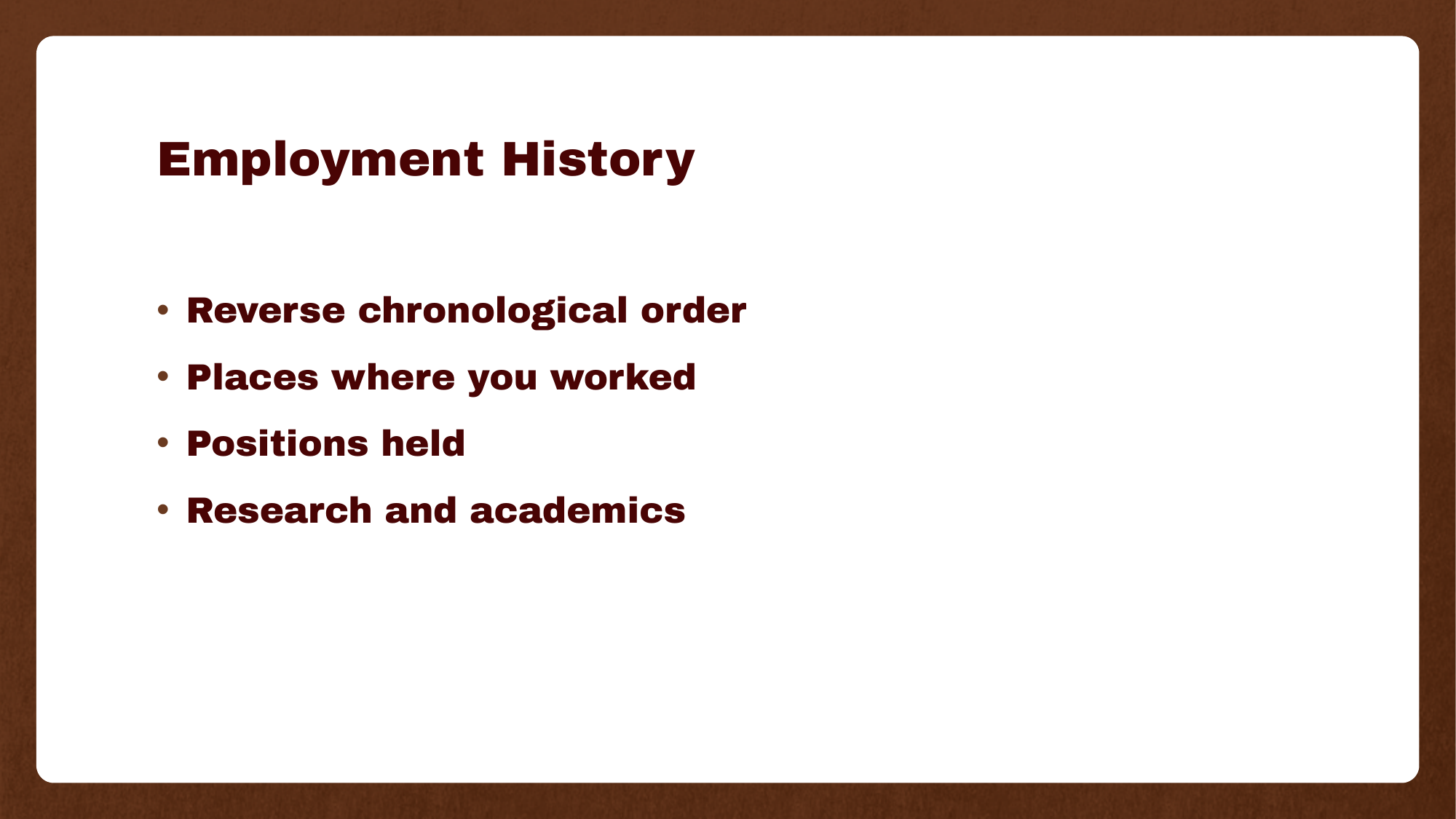

# Employment History

Reverse chronological order
Places where you worked
Positions held
Research and academics